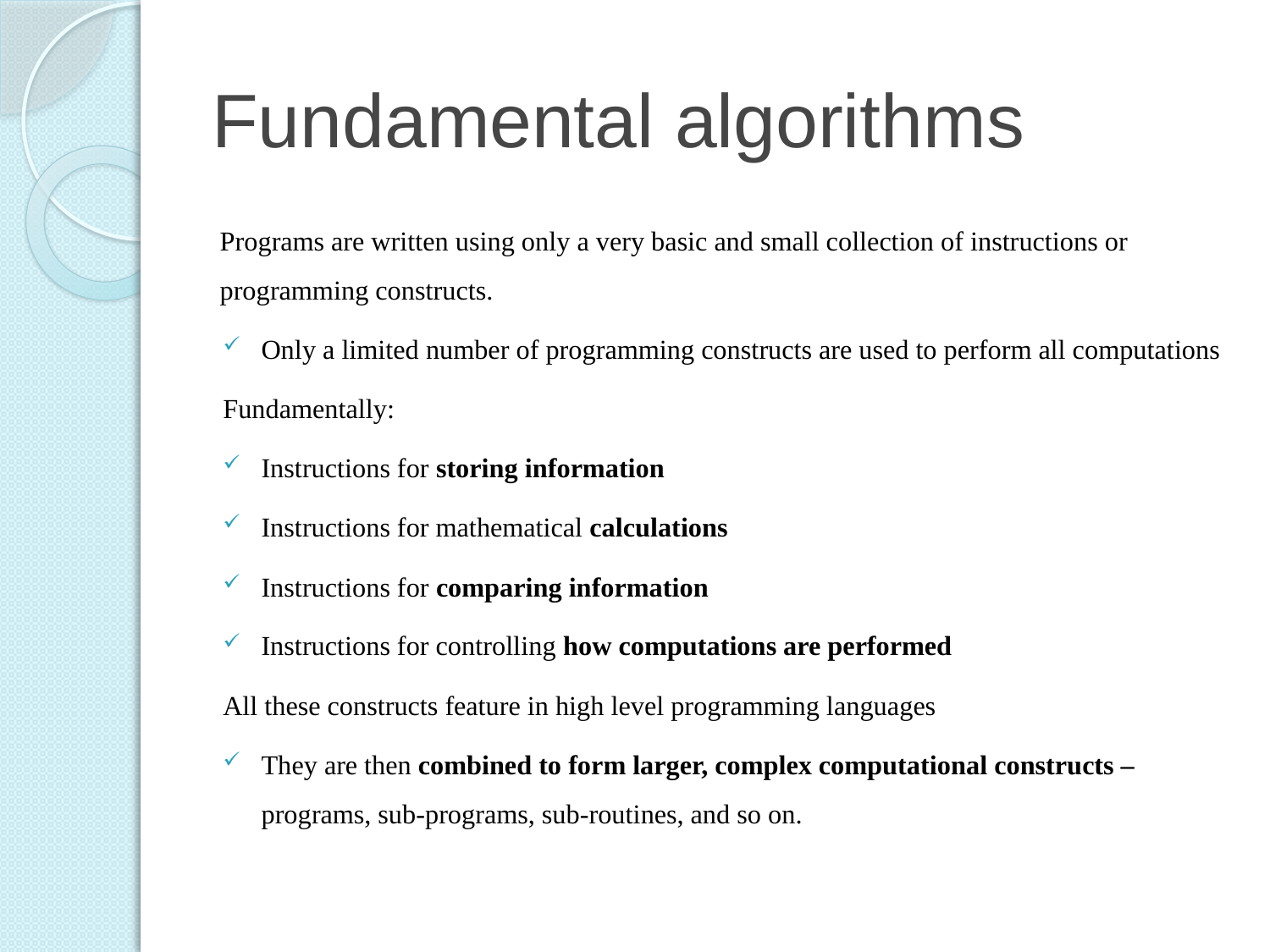

# Fundamental algorithms
Programs are written using only a very basic and small collection of instructions or programming constructs.
Only a limited number of programming constructs are used to perform all computations
Fundamentally:
Instructions for storing information
Instructions for mathematical calculations
Instructions for comparing information
Instructions for controlling how computations are performed
All these constructs feature in high level programming languages
They are then combined to form larger, complex computational constructs – programs, sub-programs, sub-routines, and so on.